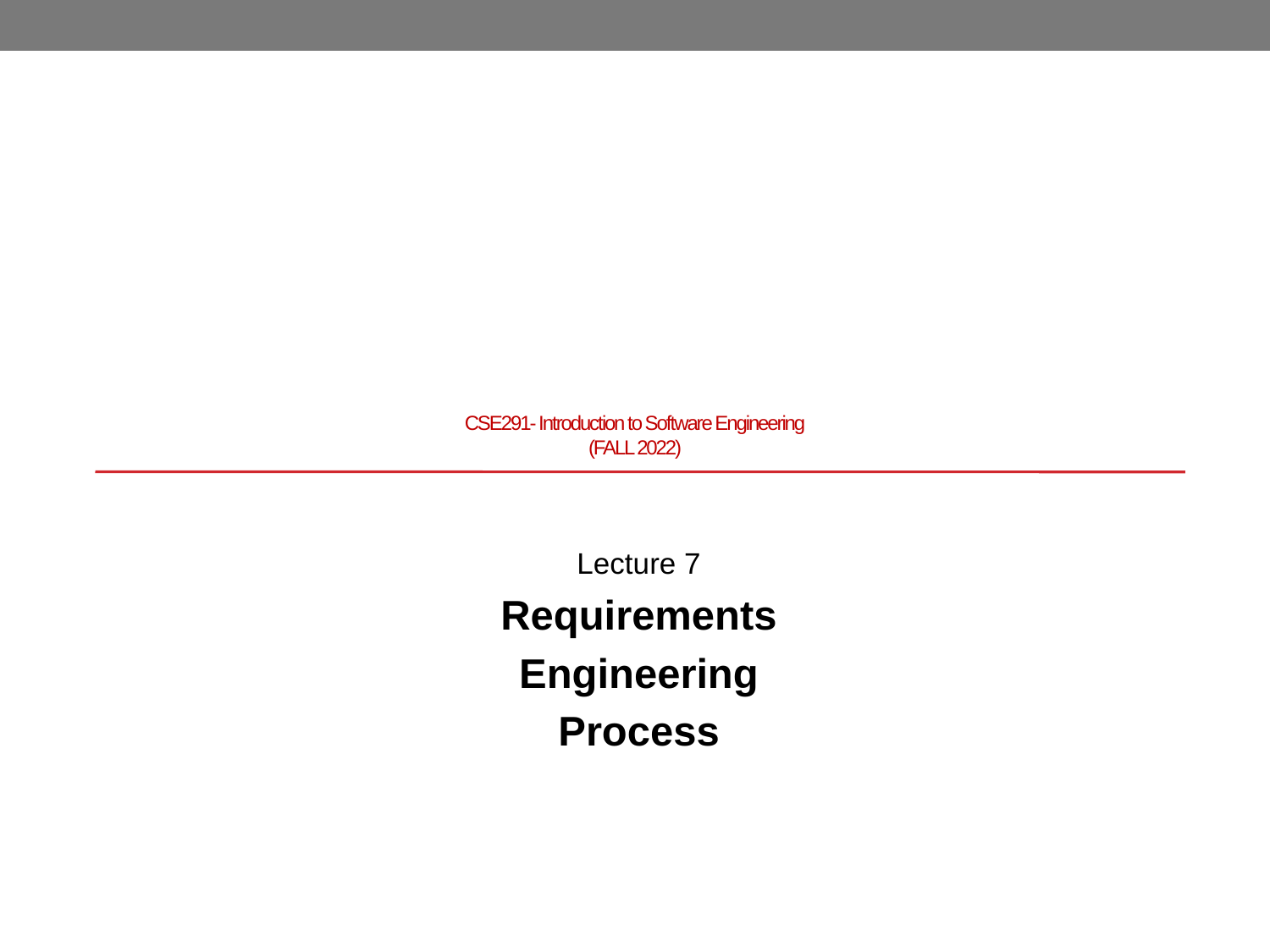

# CSE291- Introduction to Software Engineering (FALL 2022)

Lecture 7
Requirements
Engineering
Process